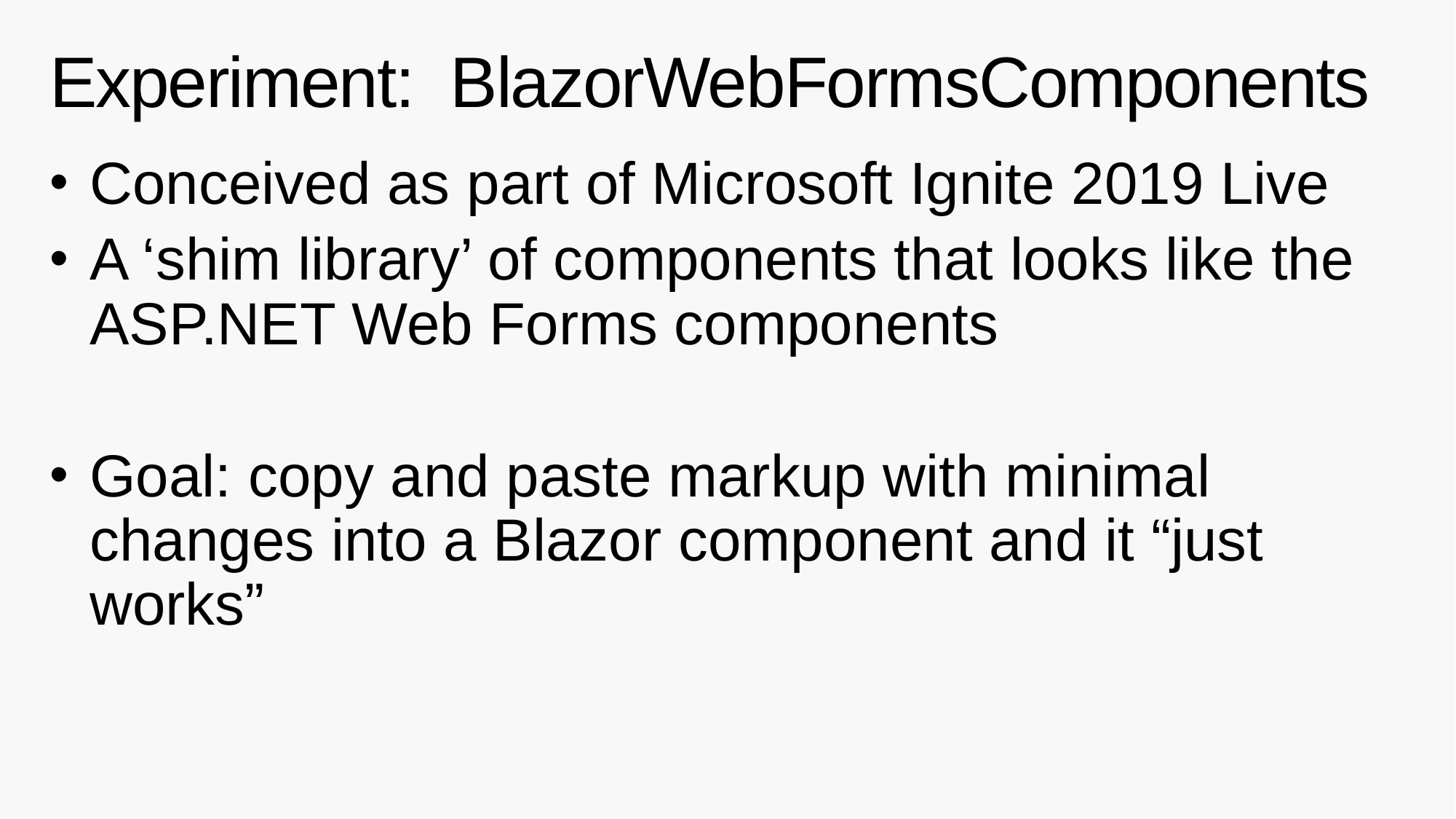

# Experiment:  BlazorWebFormsComponents
Conceived as part of Microsoft Ignite 2019 Live
A ‘shim library’ of components that looks like the ASP.NET Web Forms components

Goal: copy and paste markup with minimal changes into a Blazor component and it “just works”